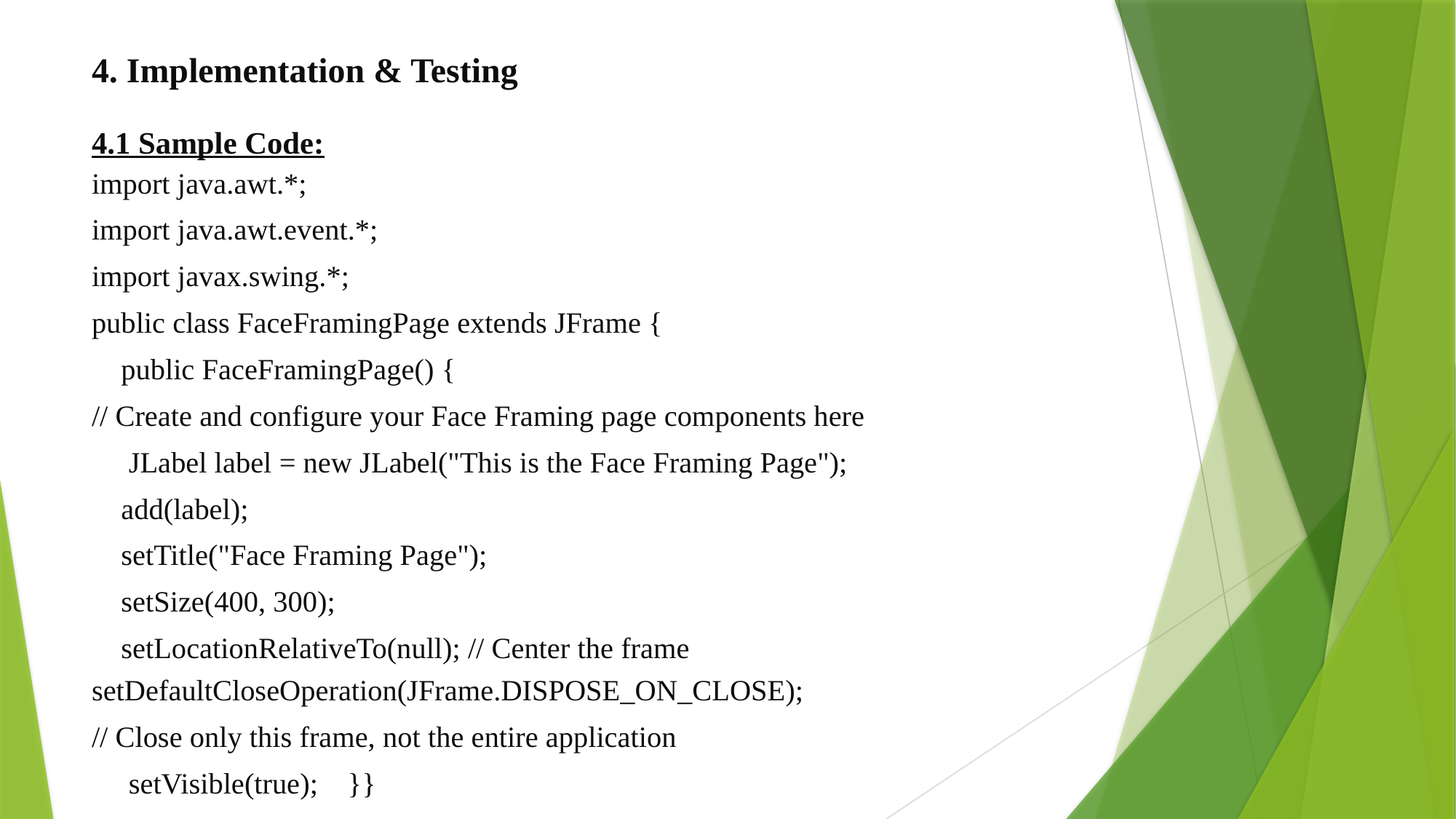

# 4. Implementation & Testing
4.1 Sample Code:
import java.awt.*;
import java.awt.event.*;
import javax.swing.*;
public class FaceFramingPage extends JFrame {
	public FaceFramingPage() {
// Create and configure your Face Framing page components here
		 JLabel label = new JLabel("This is the Face Framing Page");
		add(label);
		setTitle("Face Framing Page");
		setSize(400, 300);
		setLocationRelativeTo(null); // Center the frame        					 			setDefaultCloseOperation(JFrame.DISPOSE_ON_CLOSE);
// Close only this frame, not the entire application
 		 setVisible(true);    }}